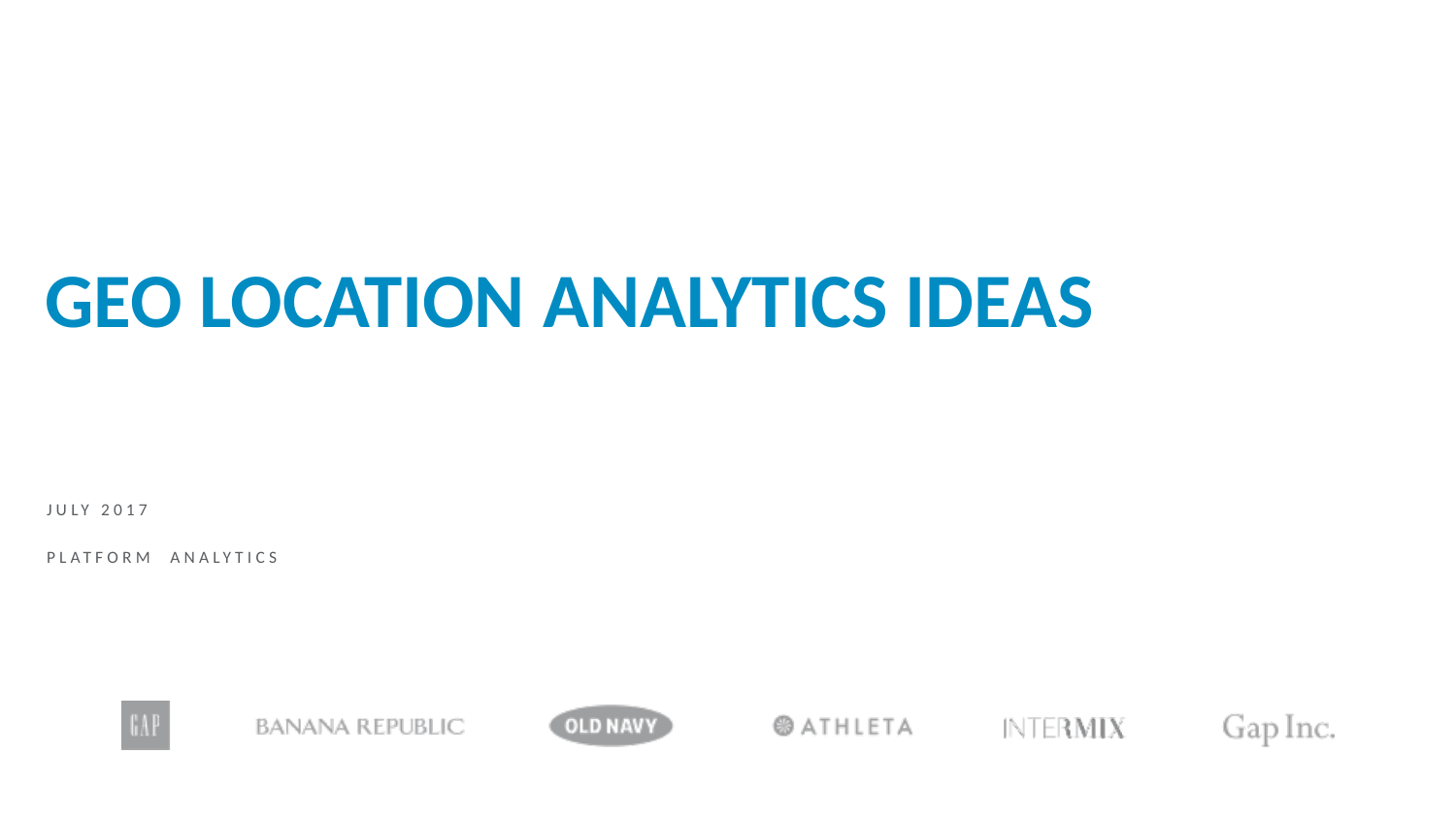

Geo location analytics ideas
july 2017

PLATFORM  ANALYTICS